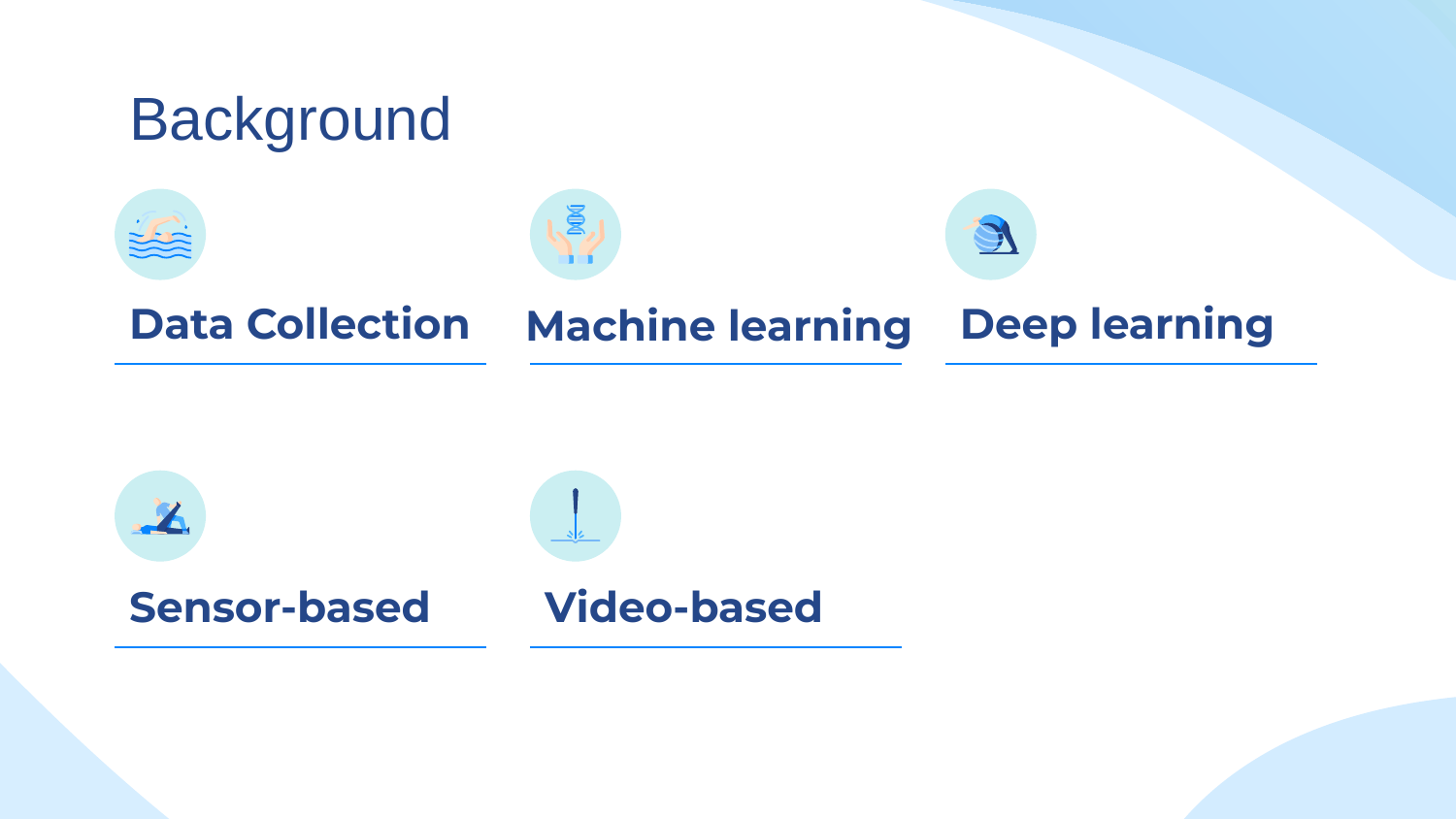

Background

Machine learning
# Data Collection
Deep learning

Sensor-based
Video-based